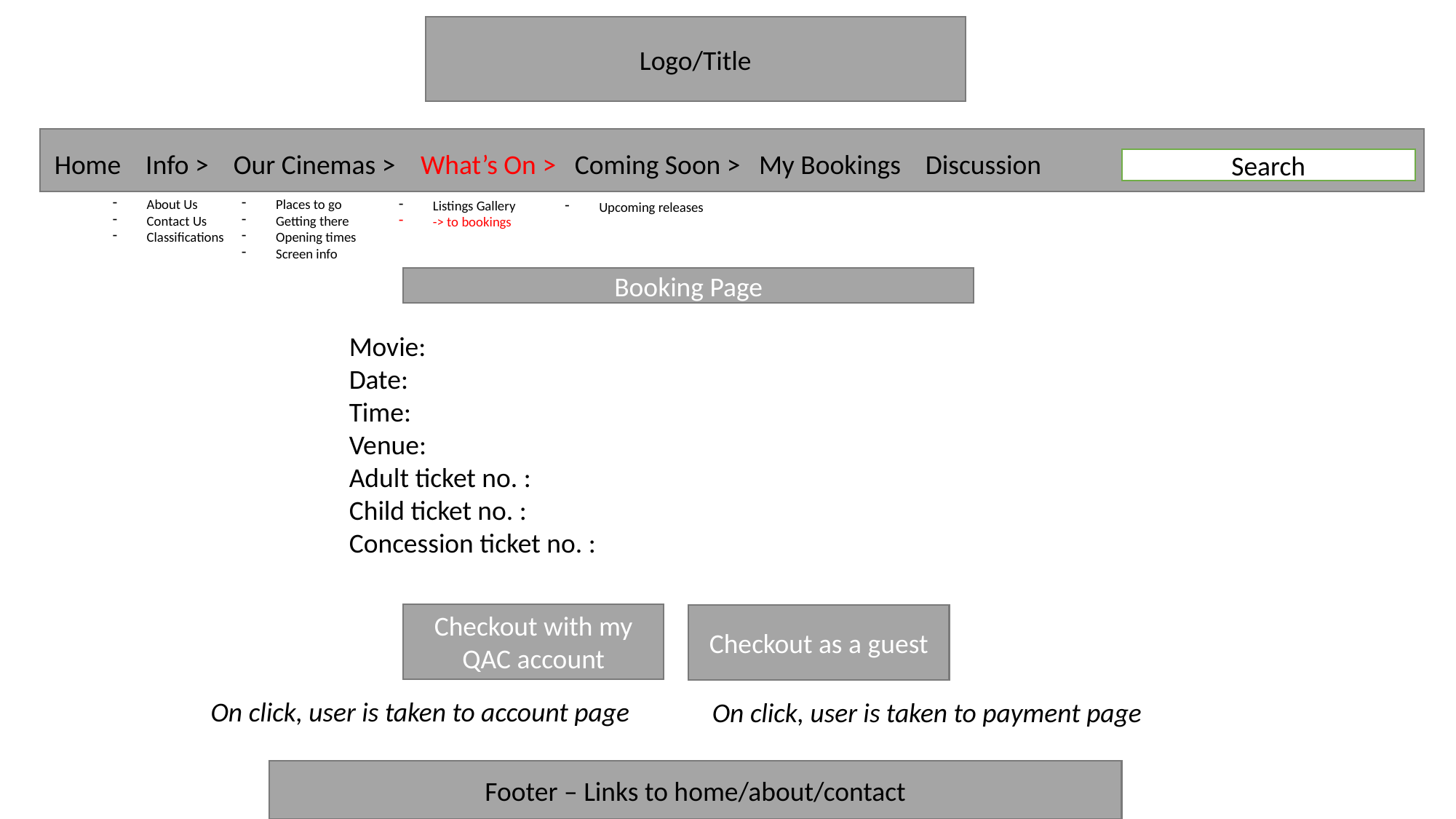

Logo/Title

Home    Info >    Our Cinemas >    What’s On >   Coming Soon >   My Bookings    Discussion
Search
About Us
Contact Us
Classifications
Places to go
Getting there
Opening times
Screen info
Listings Gallery
-> to bookings
Upcoming releases
Booking Page
Movie:
Date:
Time:
Venue:
Adult ticket no. :
Child ticket no. :
Concession ticket no. :
Checkout with my QAC account
Checkout as a guest
On click, user is taken to account page
On click, user is taken to payment page
Footer – Links to home/about/contact